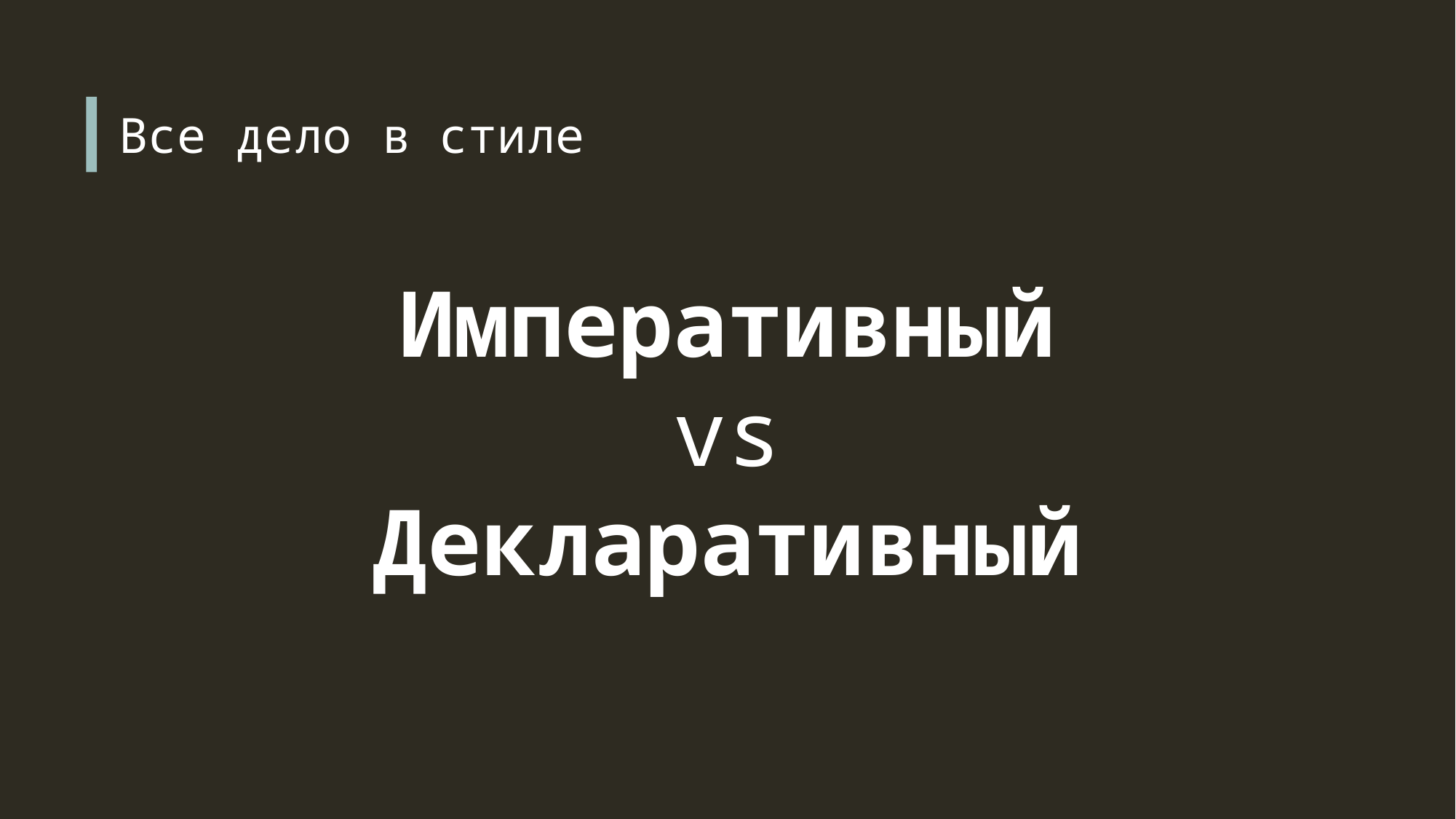

Все дело в стиле
Императивный
vs
Декларативный